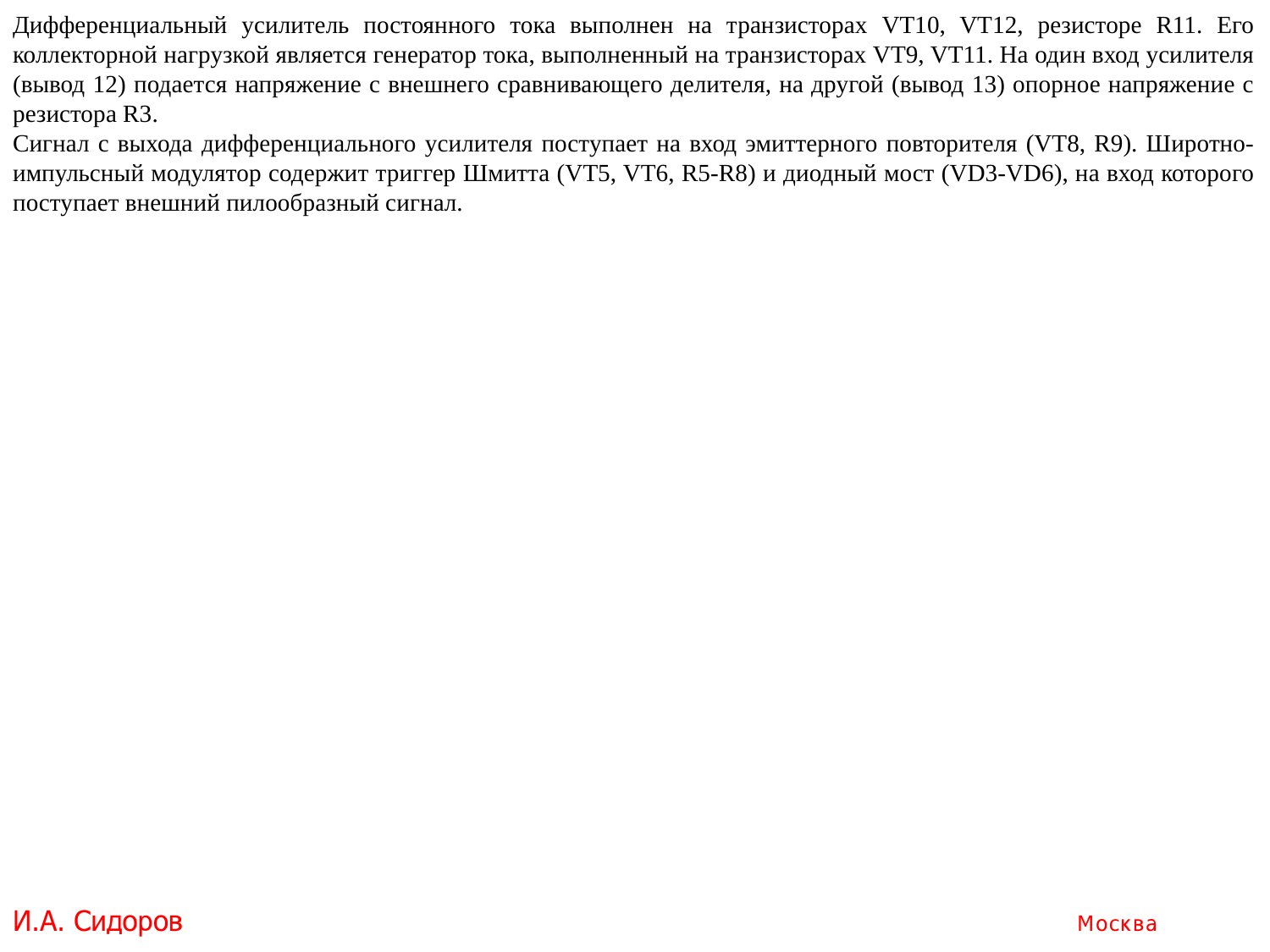

Дифференциальный усилитель постоянного тока выполнен на транзисторах VT10, VT12, резисторе R11. Его коллекторной нагрузкой является генератор тока, выполненный на транзисторах VT9, VT11. На один вход усилителя (вывод 12) подается напряжение с внешнего сравнивающего делителя, на другой (вывод 13) опорное напряжение с резистора R3.
Сигнал с выхода дифференциального усилителя поступает на вход эмиттерного повторителя (VT8, R9). Широтно-импульсный модулятор содержит триггер Шмитта (VT5, VT6, R5-R8) и диодный мост (VD3-VD6), на вход которого поступает внешний пилообразный сигнал.

И.А. Сидоров                                                                                                       Москва